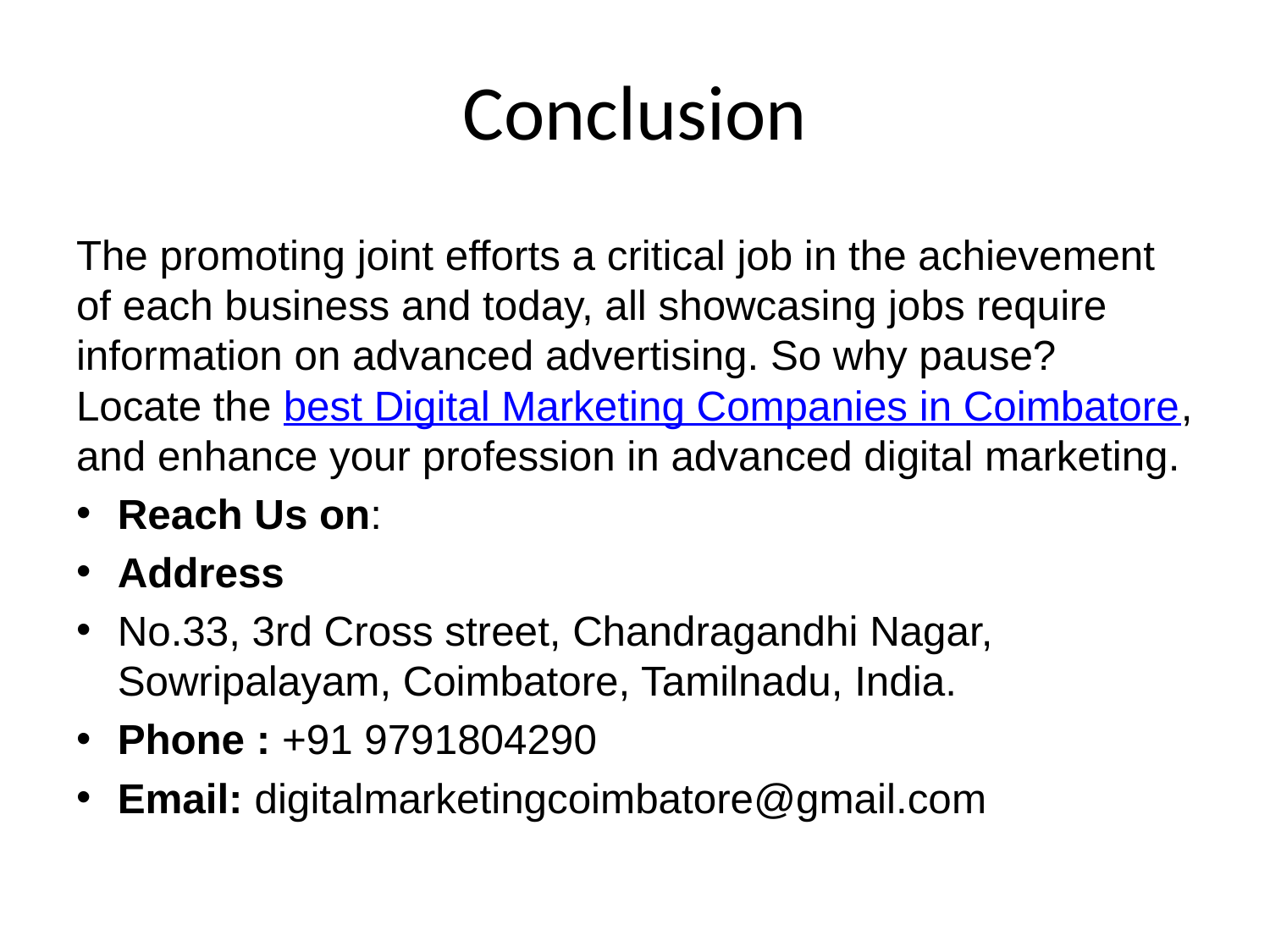

# Conclusion
The promoting joint efforts a critical job in the achievement of each business and today, all showcasing jobs require information on advanced advertising. So why pause? Locate the best Digital Marketing Companies in Coimbatore, and enhance your profession in advanced digital marketing.
Reach Us on:
Address
No.33, 3rd Cross street, Chandragandhi Nagar, Sowripalayam, Coimbatore, Tamilnadu, India.
Phone : +91 9791804290
Email: digitalmarketingcoimbatore@gmail.com